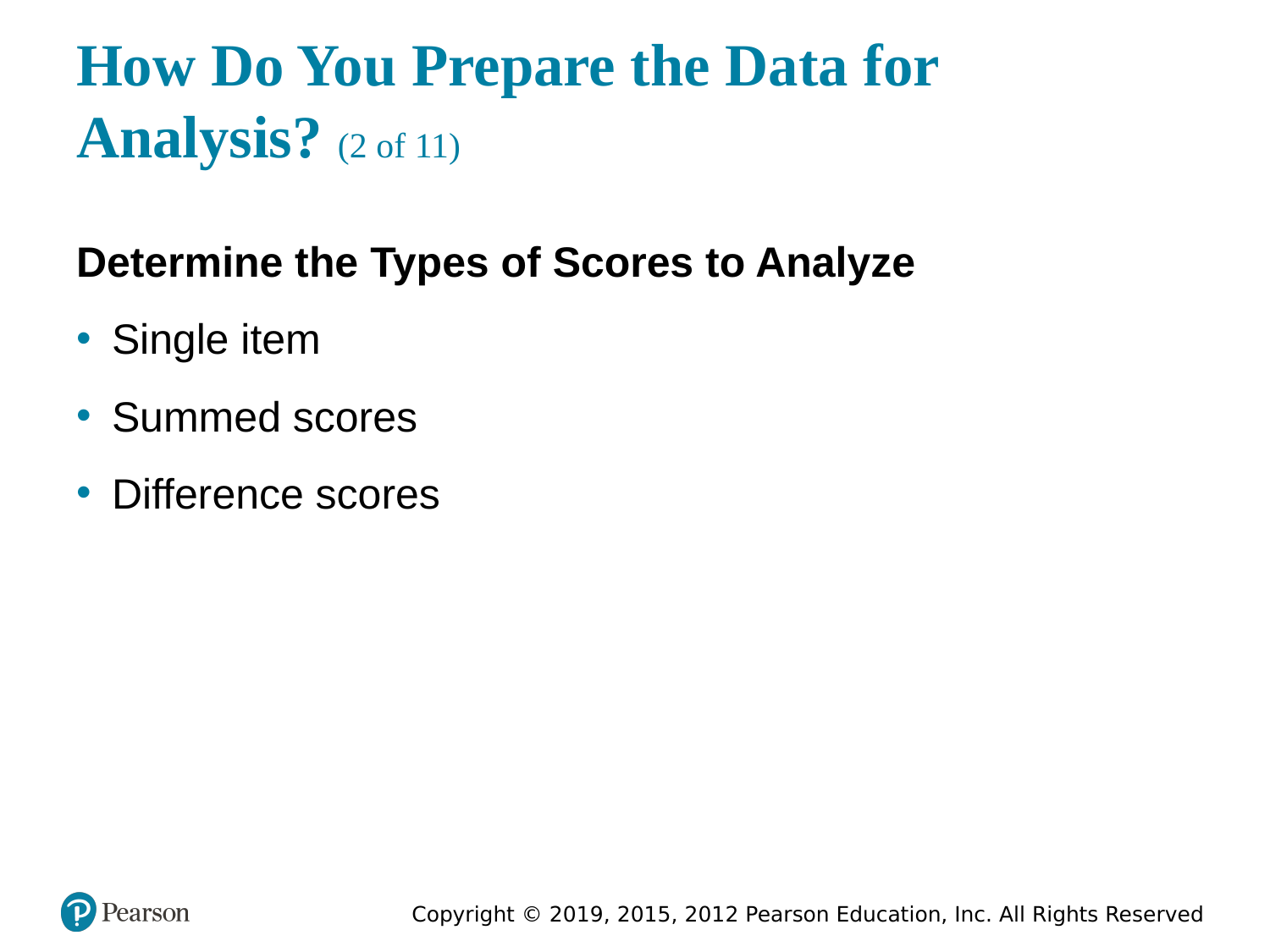

# How Do You Prepare the Data for Analysis? (2 of 11)
Determine the Types of Scores to Analyze
Single item
Summed scores
Difference scores